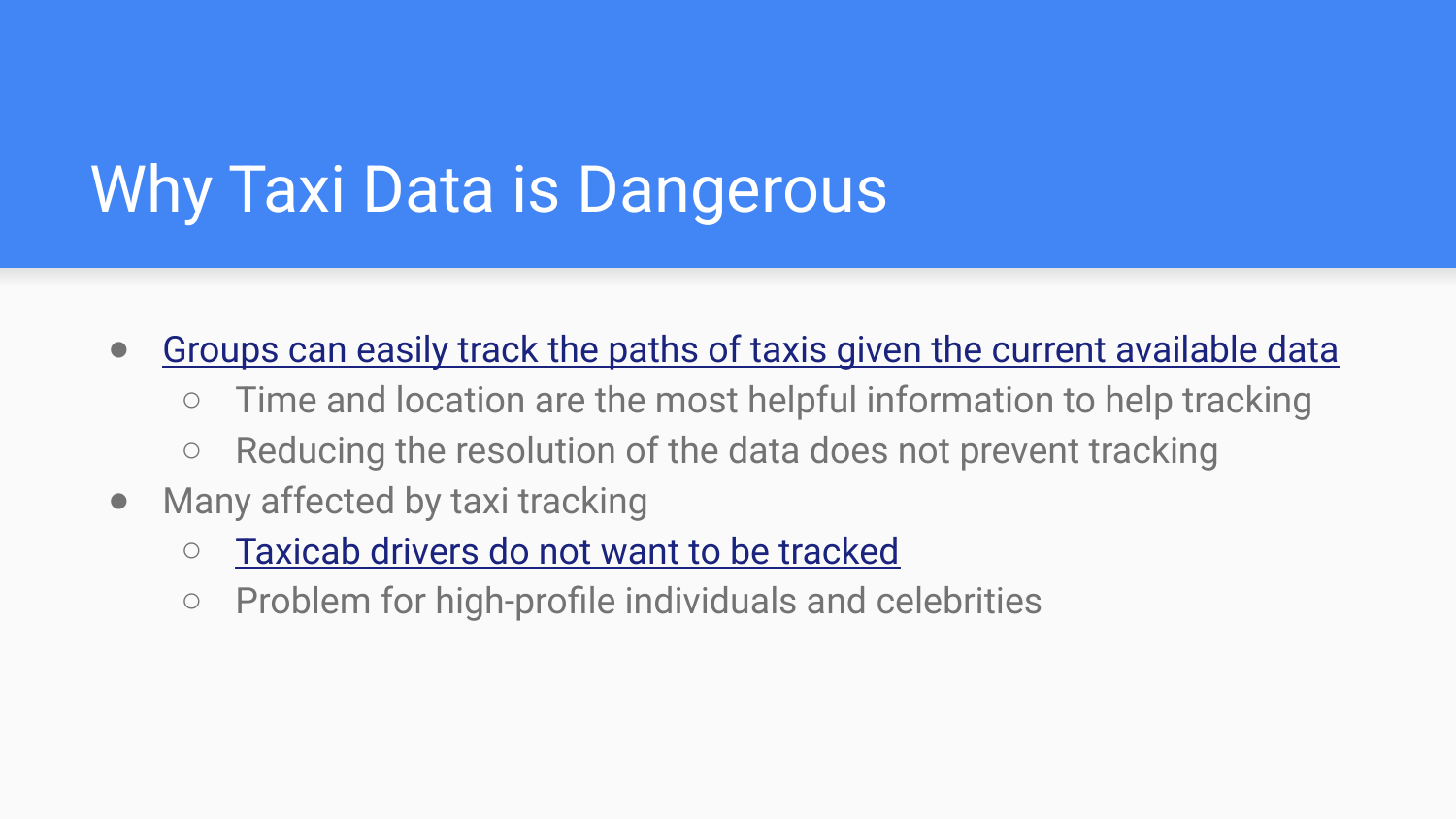

# Why Taxi Data is Dangerous
Groups can easily track the paths of taxis given the current available data
Time and location are the most helpful information to help tracking
Reducing the resolution of the data does not prevent tracking
Many affected by taxi tracking
Taxicab drivers do not want to be tracked
Problem for high-profile individuals and celebrities